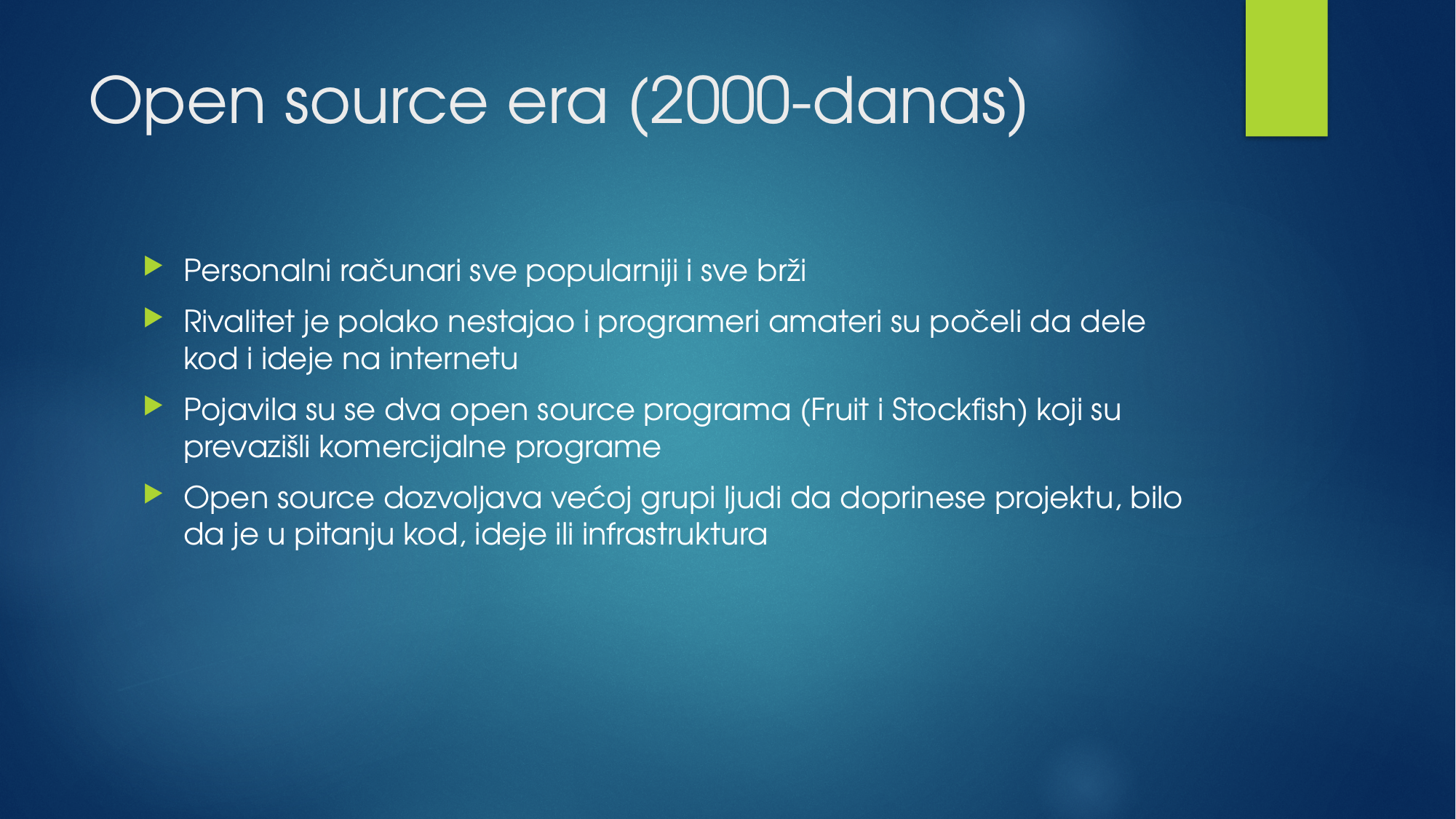

# Open source era (2000-danas)
Personalni računari sve popularniji i sve brži
Rivalitet je polako nestajao i programeri amateri su počeli da dele kod i ideje na internetu
Pojavila su se dva open source programa (Fruit i Stockfish) koji su prevazišli komercijalne programe
Open source dozvoljava većoj grupi ljudi da doprinese projektu, bilo da je u pitanju kod, ideje ili infrastruktura